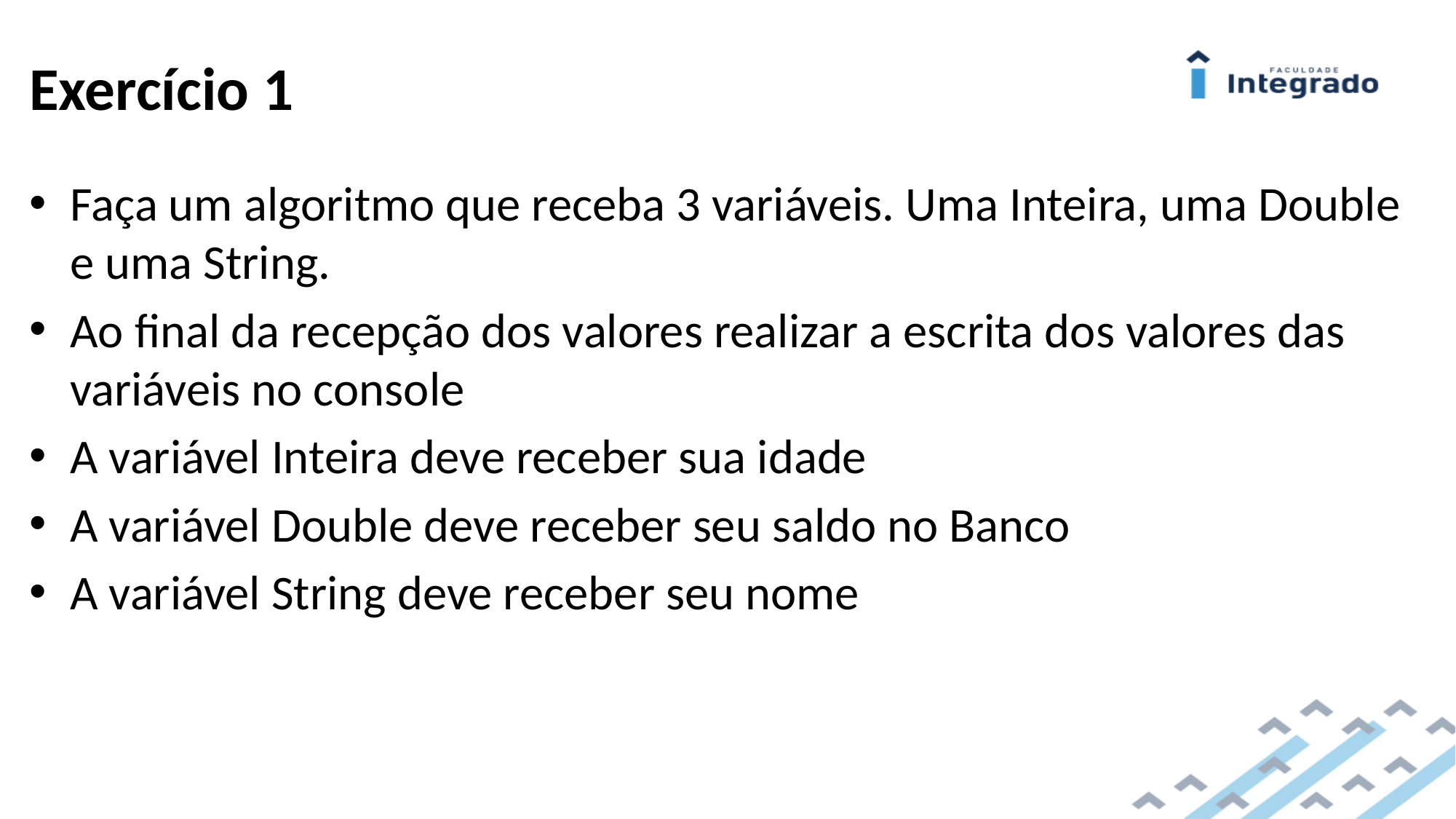

# Exercício 1
Faça um algoritmo que receba 3 variáveis. Uma Inteira, uma Double e uma String.
Ao final da recepção dos valores realizar a escrita dos valores das variáveis no console
A variável Inteira deve receber sua idade
A variável Double deve receber seu saldo no Banco
A variável String deve receber seu nome